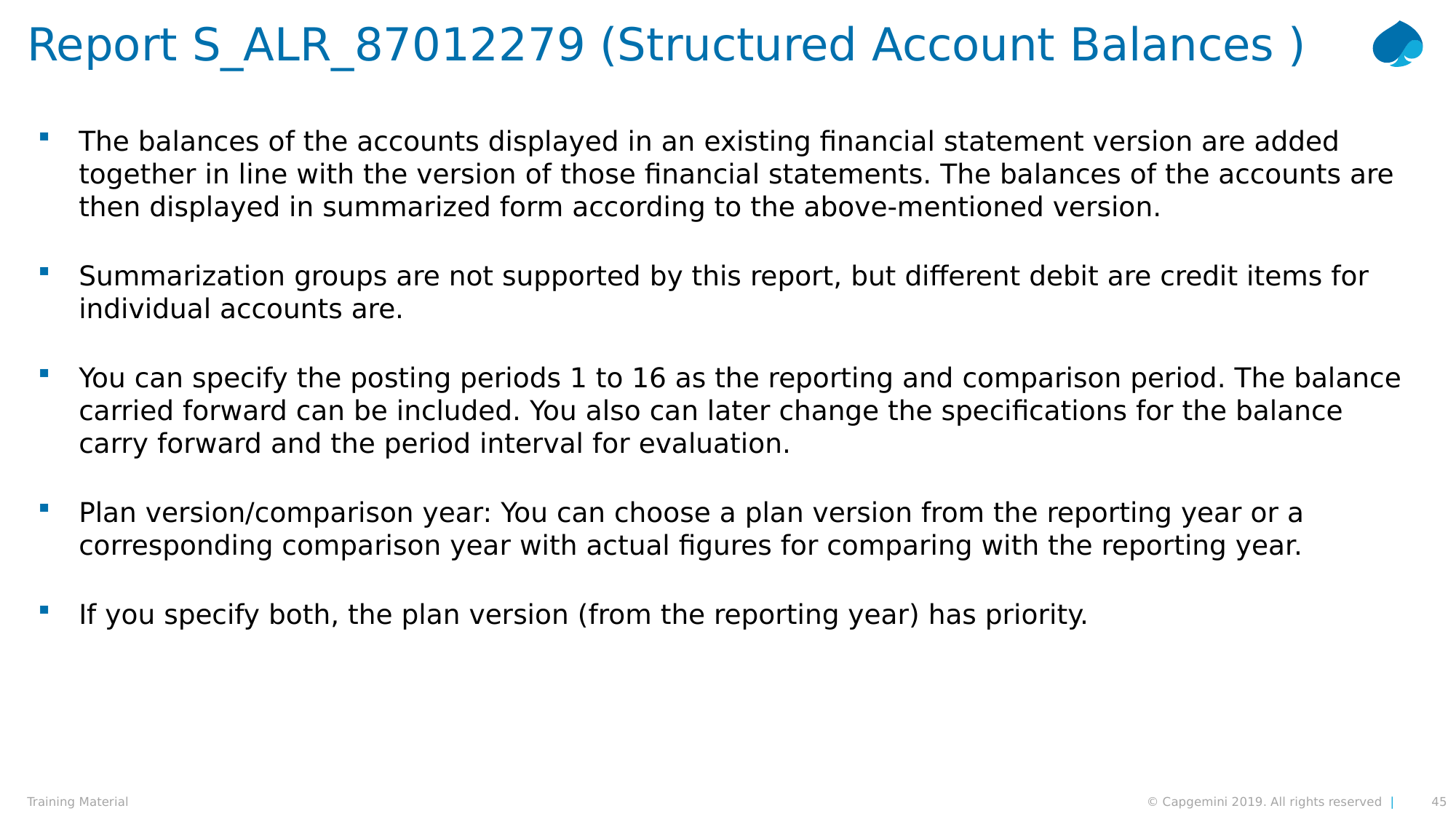

# Report S_ALR_87012279 (Structured Account Balances )
The balances of the accounts displayed in an existing financial statement version are added together in line with the version of those financial statements. The balances of the accounts are then displayed in summarized form according to the above-mentioned version.
Summarization groups are not supported by this report, but different debit are credit items for individual accounts are.
You can specify the posting periods 1 to 16 as the reporting and comparison period. The balance carried forward can be included. You also can later change the specifications for the balance carry forward and the period interval for evaluation.
Plan version/comparison year: You can choose a plan version from the reporting year or a corresponding comparison year with actual figures for comparing with the reporting year.
If you specify both, the plan version (from the reporting year) has priority.